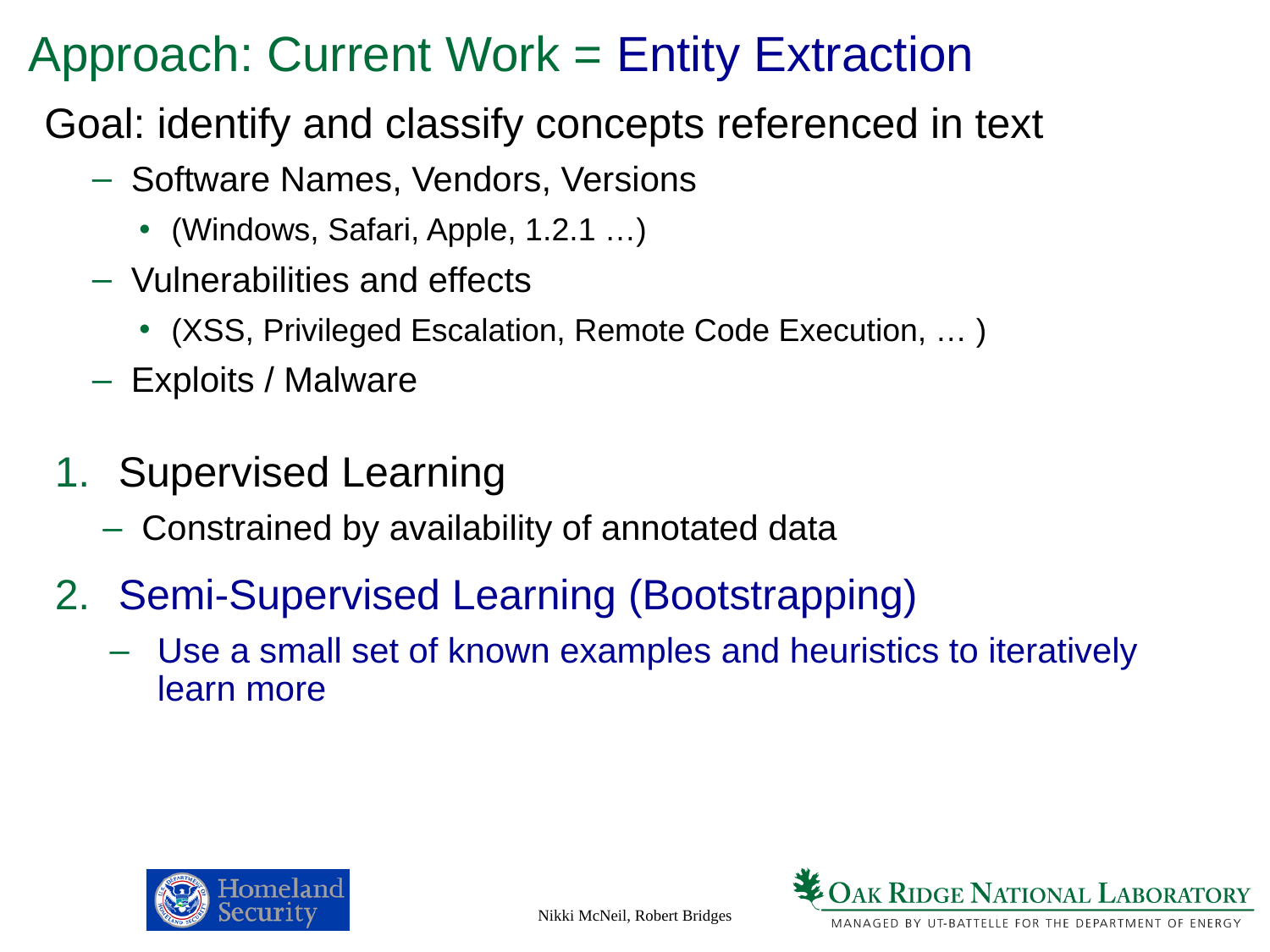

# Approach: Current Work = Entity Extraction
Goal: identify and classify concepts referenced in text
Software Names, Vendors, Versions
(Windows, Safari, Apple, 1.2.1 …)
Vulnerabilities and effects
(XSS, Privileged Escalation, Remote Code Execution, … )
Exploits / Malware

Supervised Learning
Constrained by availability of annotated data
Semi-Supervised Learning (Bootstrapping)
Use a small set of known examples and heuristics to iteratively learn more